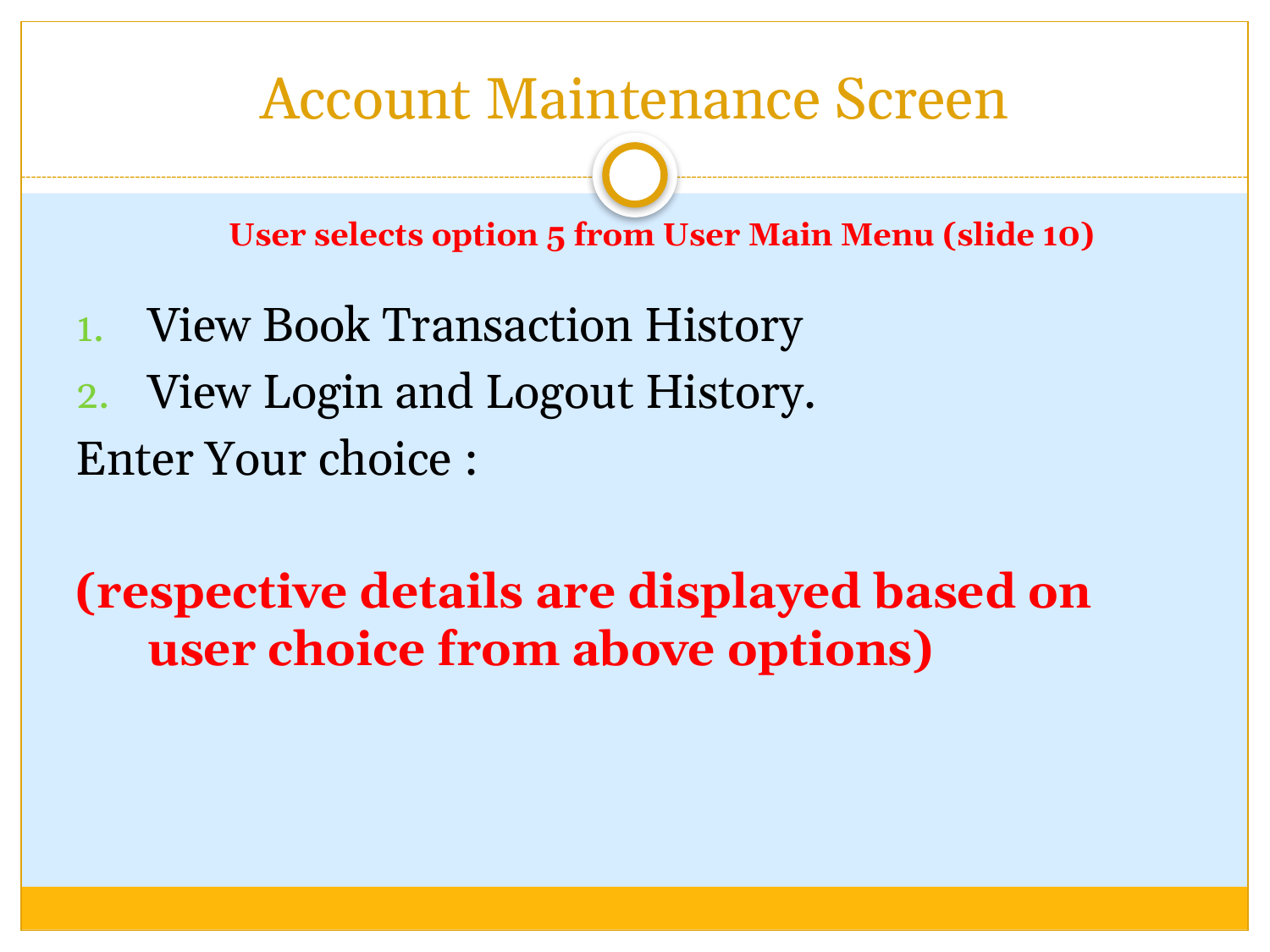

# Account Maintenance Screen
	User selects option 5 from User Main Menu (slide 10)
View Book Transaction History
View Login and Logout History.
Enter Your choice :

(respective details are displayed based on user choice from above options)